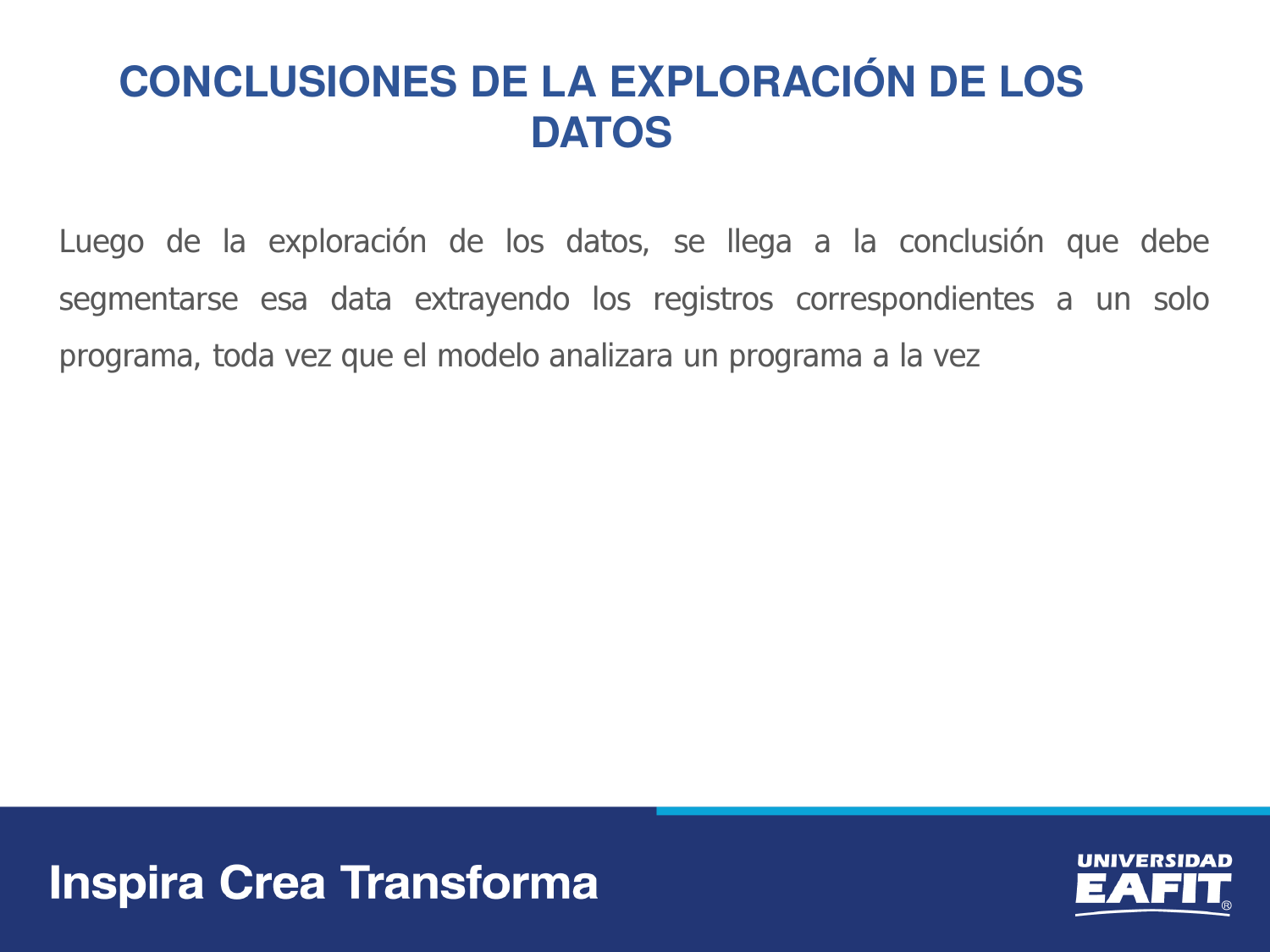

CONCLUSIONES DE LA EXPLORACIÓN DE LOS DATOS

Luego de la exploración de los datos, se llega a la conclusión que debe segmentarse esa data extrayendo los registros correspondientes a un solo programa, toda vez que el modelo analizara un programa a la vez